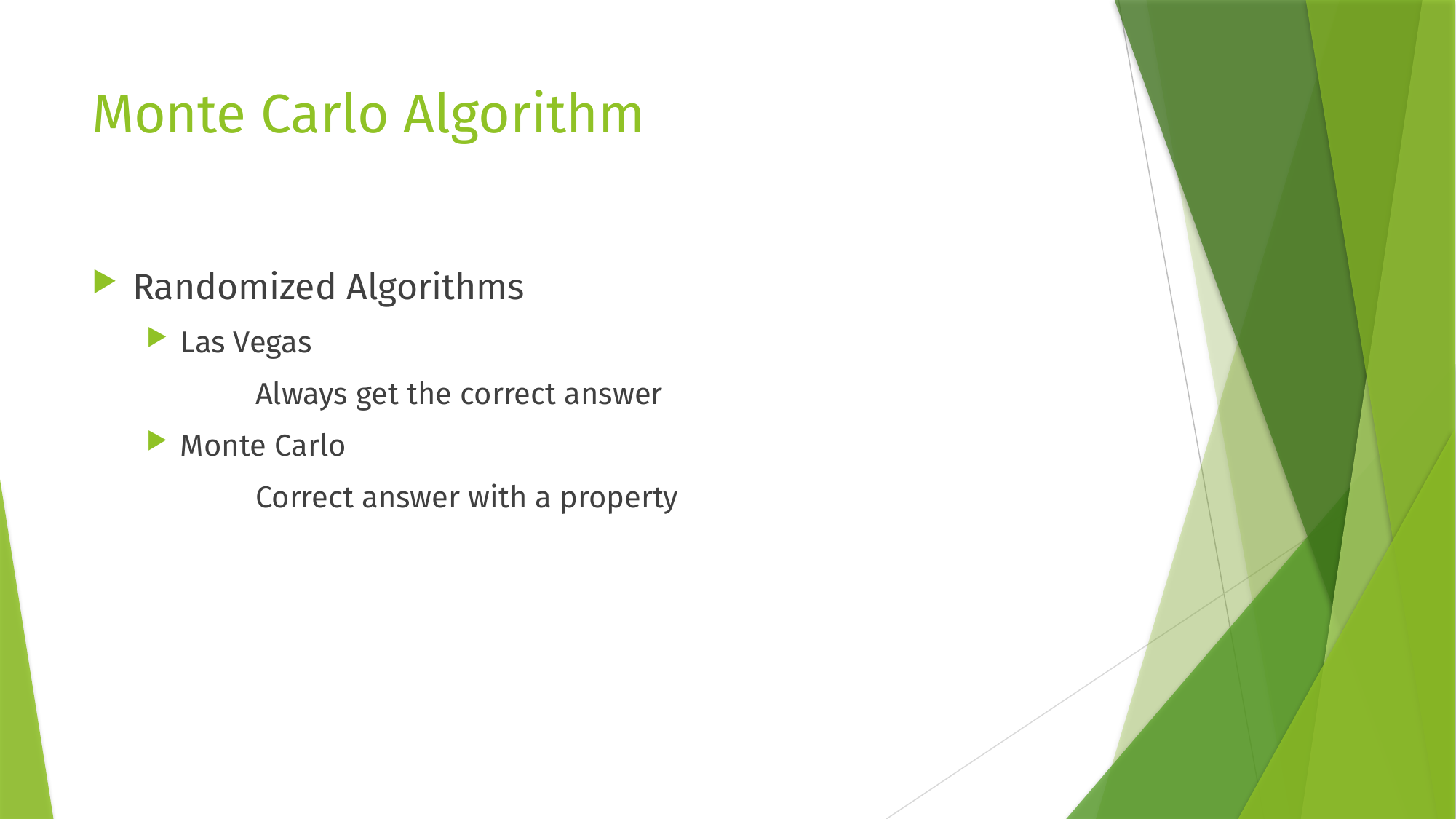

# Monte Carlo Algorithm
Randomized Algorithms
Las Vegas
	Always get the correct answer
Monte Carlo
	Correct answer with a property